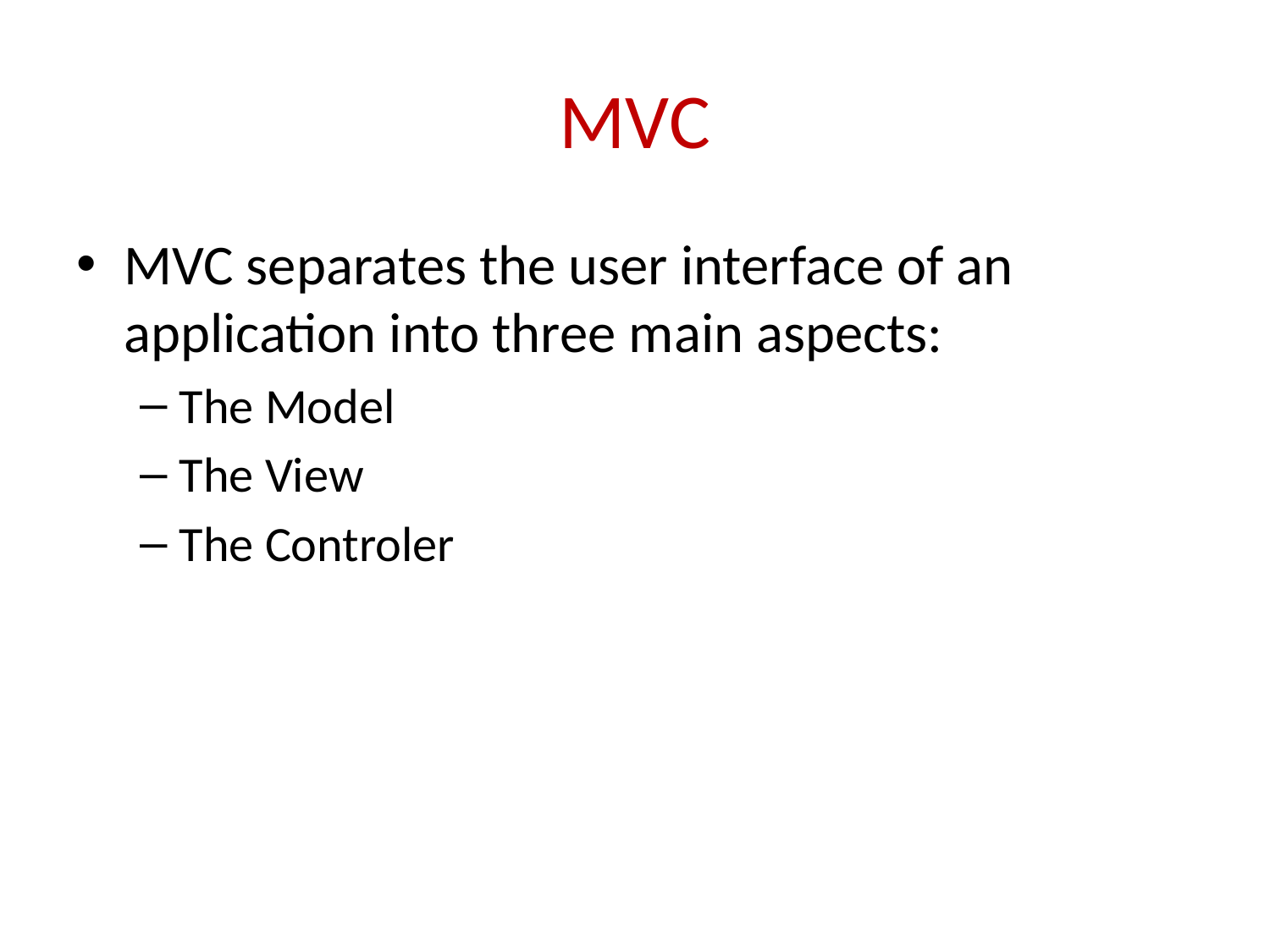

# MVC
MVC separates the user interface of an application into three main aspects:
The Model
The View
The Controler